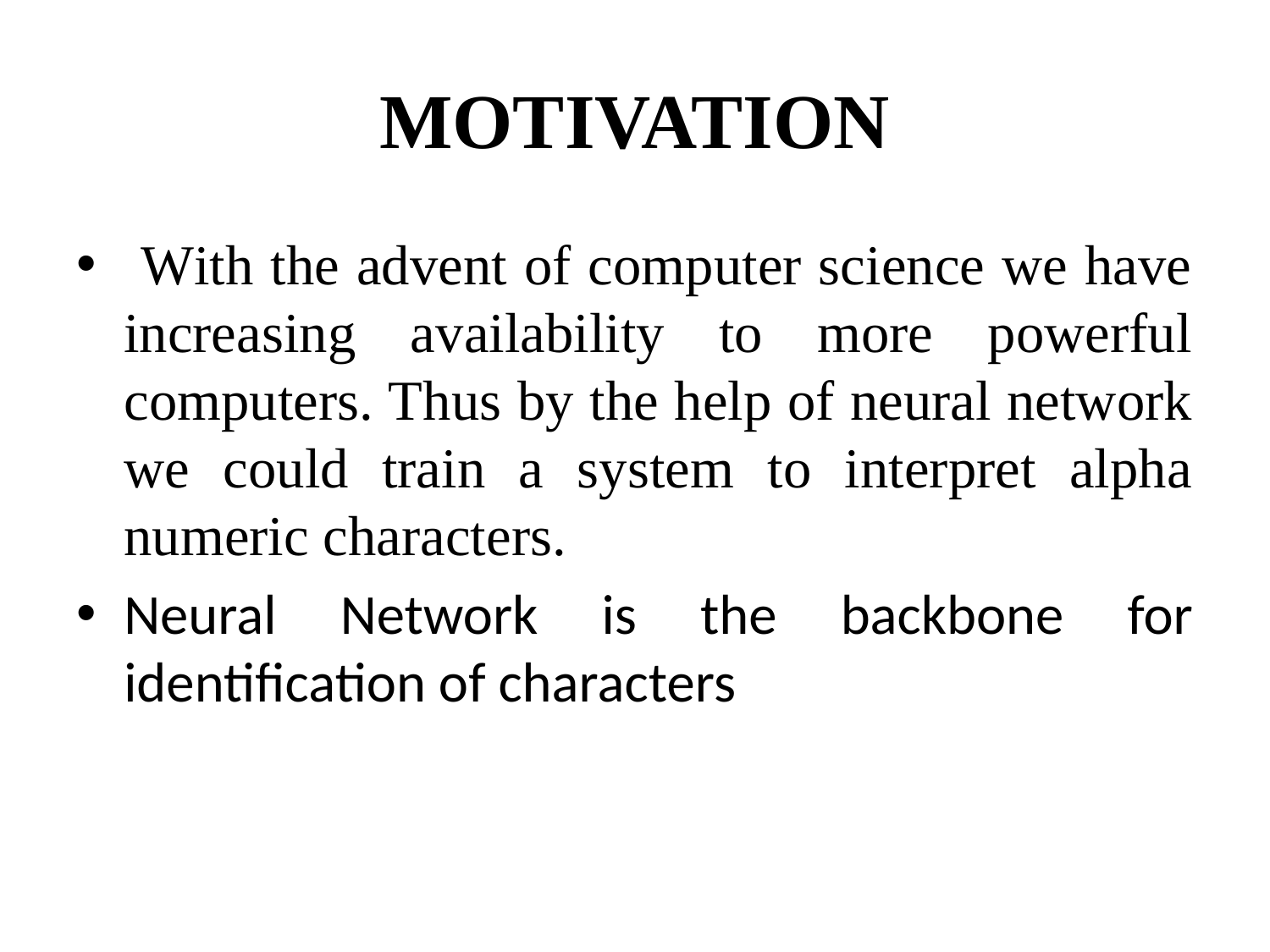

# MOTIVATION
 With the advent of computer science we have increasing availability to more powerful computers. Thus by the help of neural network we could train a system to interpret alpha numeric characters.
Neural Network is the backbone for identification of characters